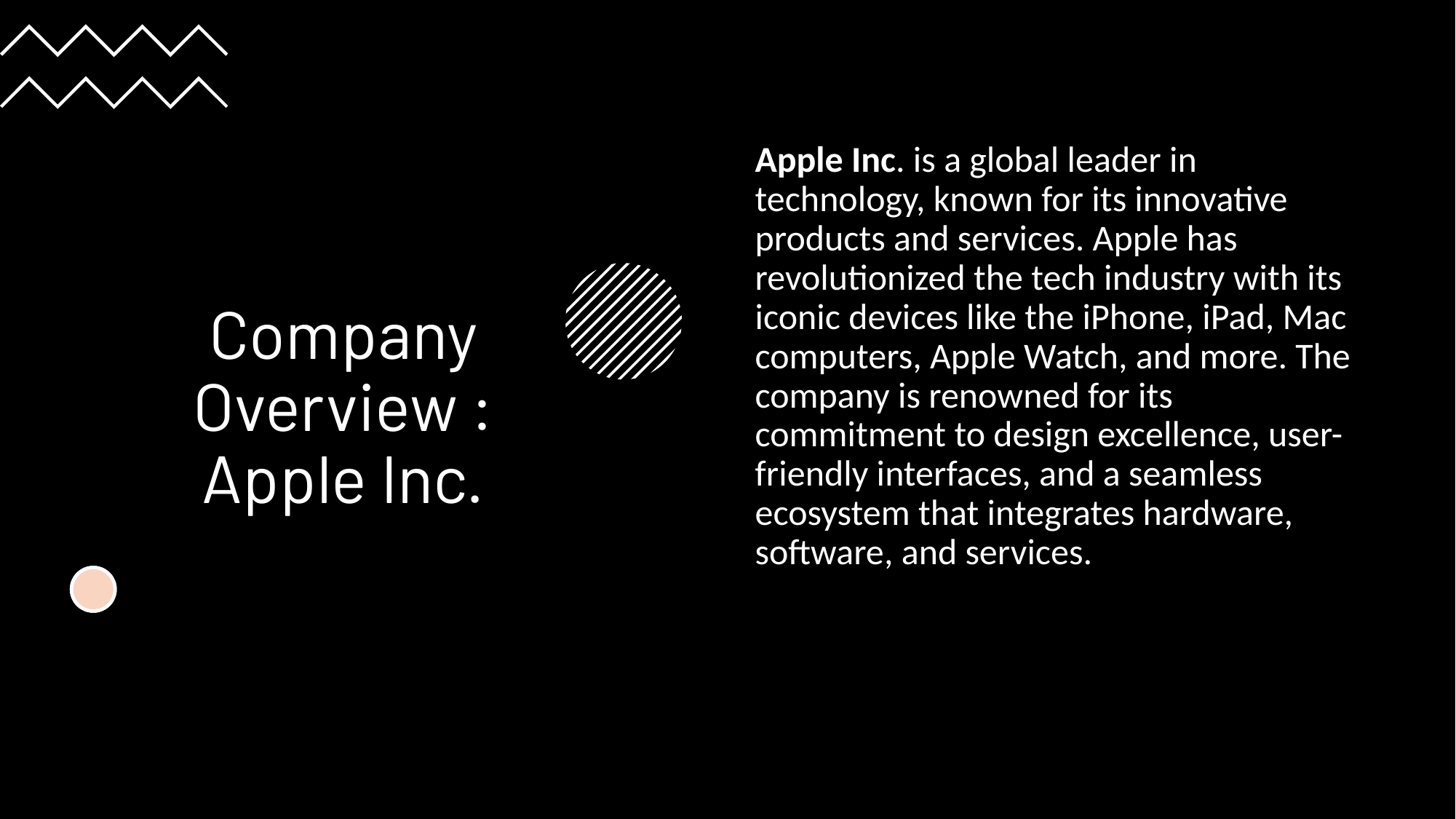

# Company Overview : Apple Inc.
Apple Inc. is a global leader in technology, known for its innovative products and services. Apple has revolutionized the tech industry with its iconic devices like the iPhone, iPad, Mac computers, Apple Watch, and more. The company is renowned for its commitment to design excellence, user-friendly interfaces, and a seamless ecosystem that integrates hardware, software, and services.